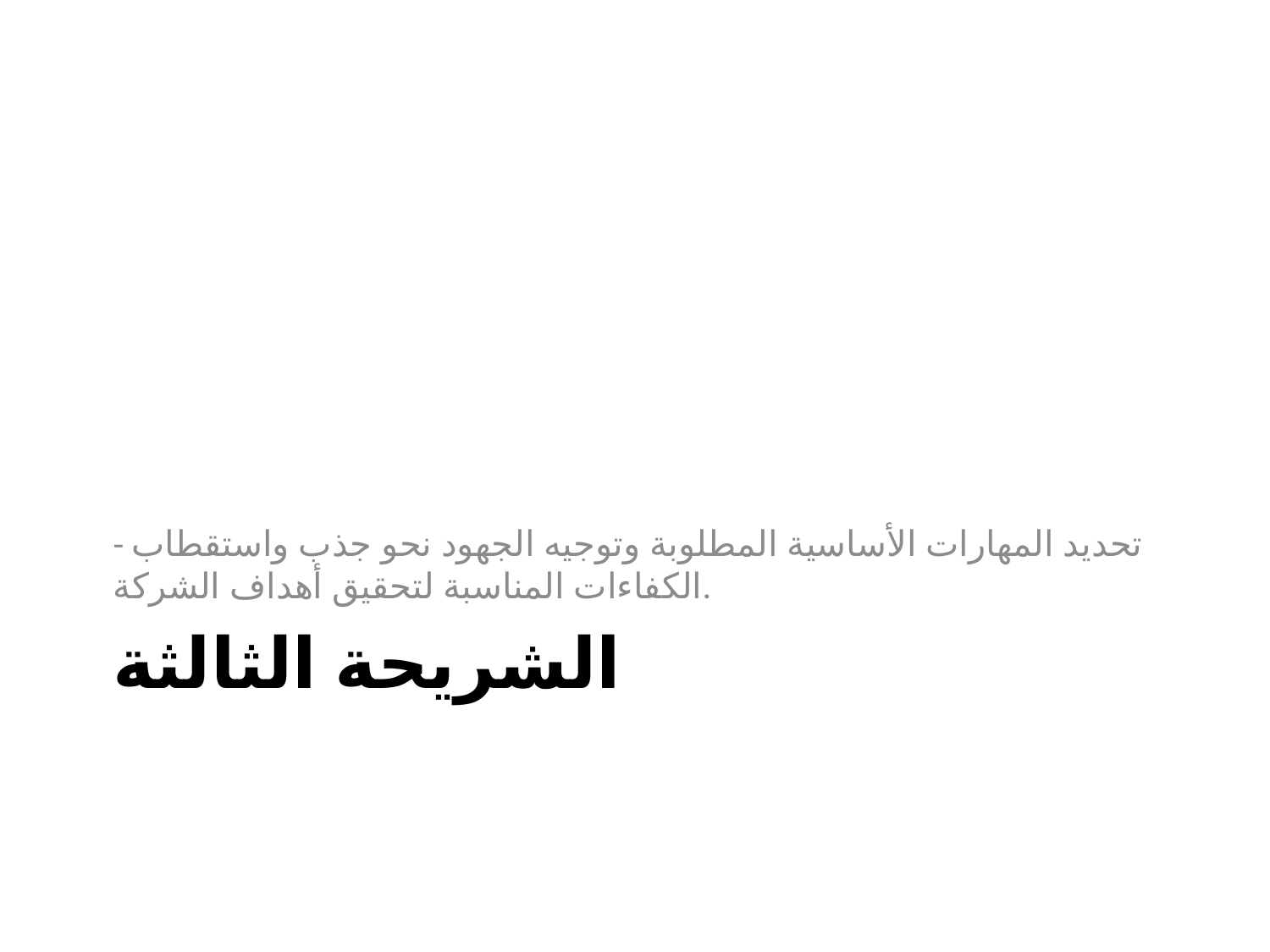

- تحديد المهارات الأساسية المطلوبة وتوجيه الجهود نحو جذب واستقطاب الكفاءات المناسبة لتحقيق أهداف الشركة.
# الشريحة الثالثة